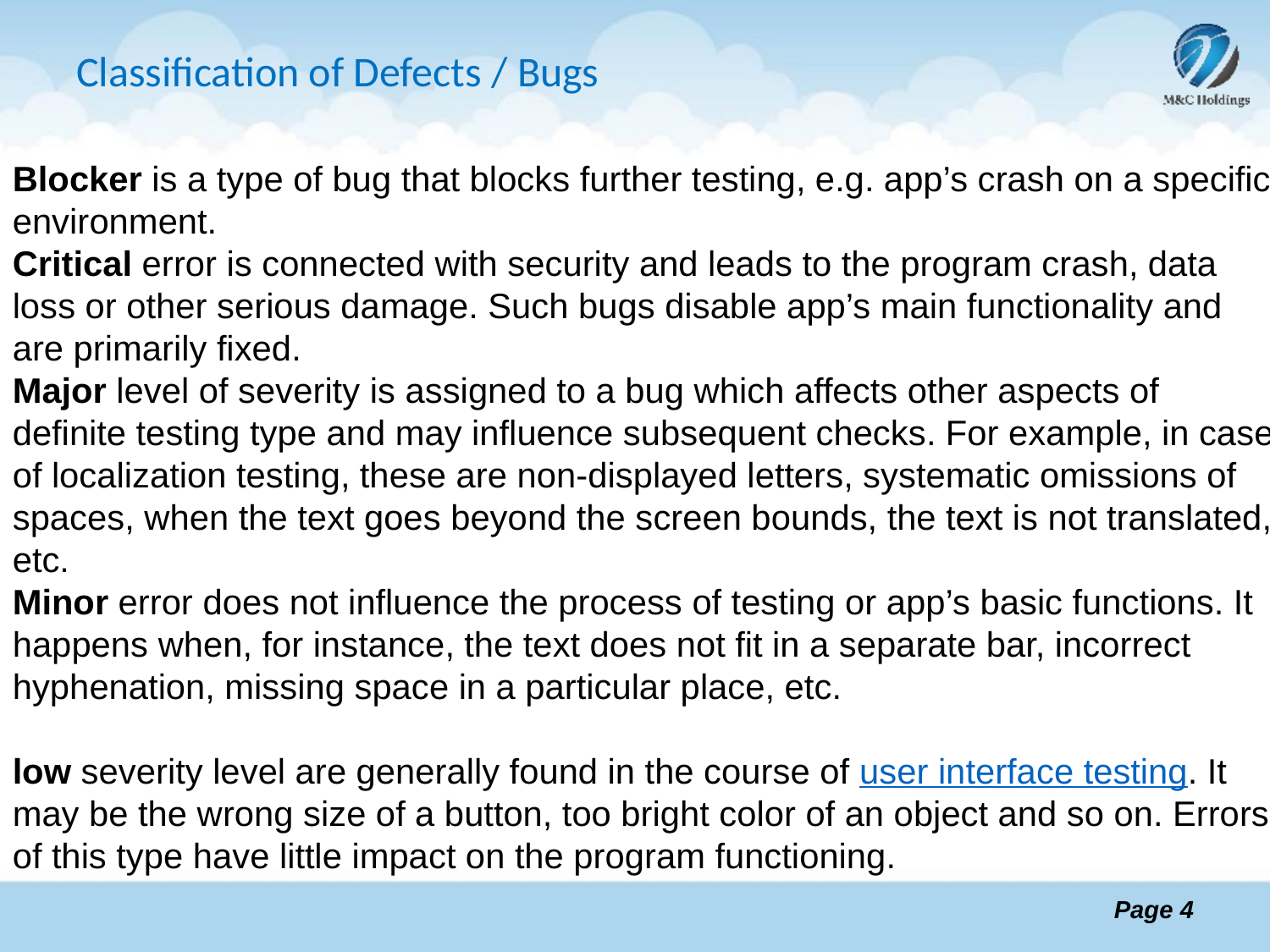

# Classification of Defects / Bugs
Blocker is a type of bug that blocks further testing, e.g. app’s crash on a specific environment.
Critical error is connected with security and leads to the program crash, data loss or other serious damage. Such bugs disable app’s main functionality and are primarily fixed.
Major level of severity is assigned to a bug which affects other aspects of definite testing type and may influence subsequent checks. For example, in case of localization testing, these are non-displayed letters, systematic omissions of spaces, when the text goes beyond the screen bounds, the text is not translated, etc.
Minor error does not influence the process of testing or app’s basic functions. It happens when, for instance, the text does not fit in a separate bar, incorrect hyphenation, missing space in a particular place, etc.

low severity level are generally found in the course of user interface testing. It may be the wrong size of a button, too bright color of an object and so on. Errors of this type have little impact on the program functioning.

Page 4